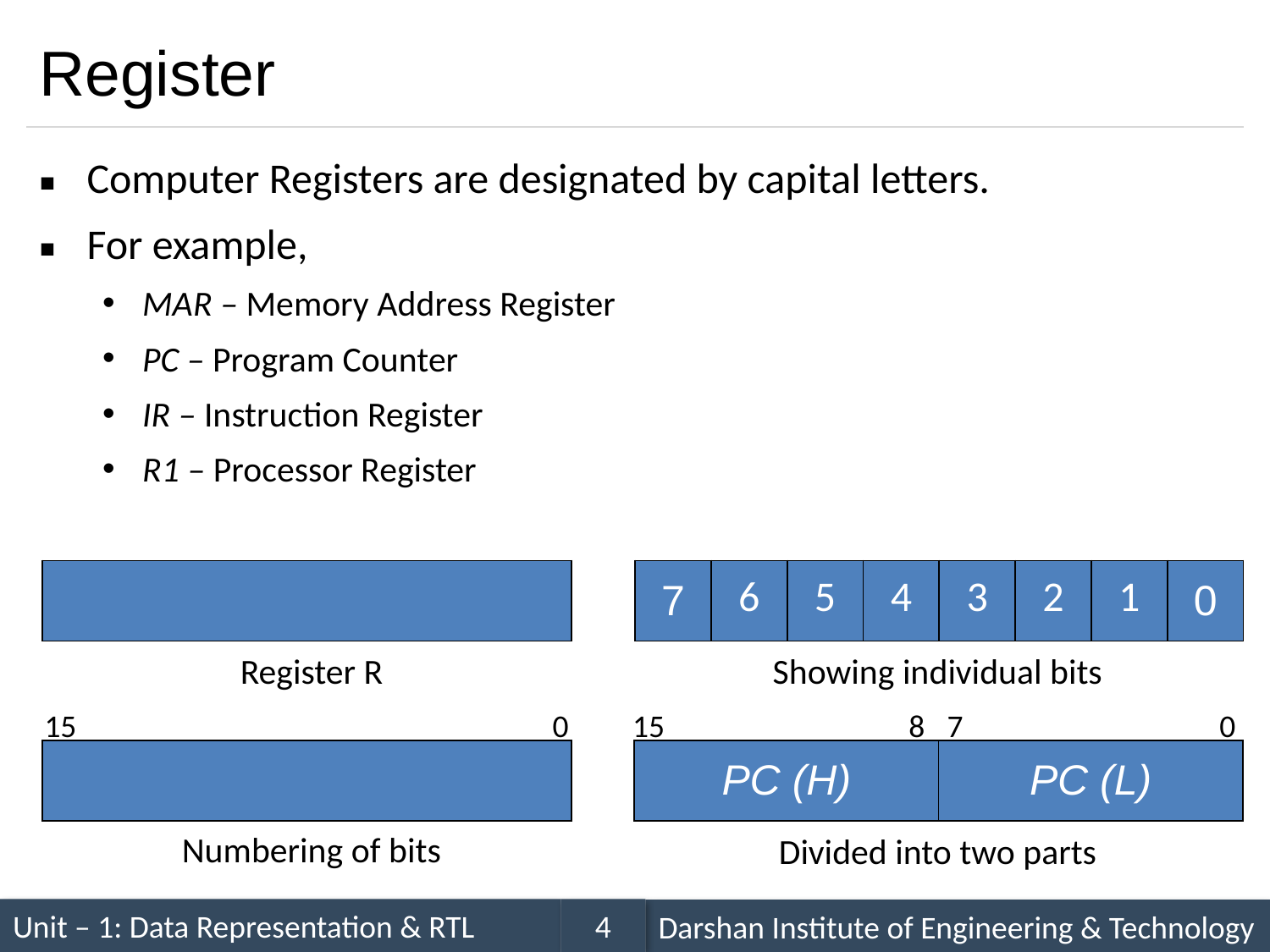

# Register
Computer Registers are designated by capital letters.
For example,
MAR – Memory Address Register
PC – Program Counter
IR – Instruction Register
R1 – Processor Register
|  |
| --- |
| 7 | 6 | 5 | 4 | 3 | 2 | 1 | 0 |
| --- | --- | --- | --- | --- | --- | --- | --- |
Register R
Showing individual bits
15
0
15
8
7
0
|  |
| --- |
| PC (H) | PC (L) |
| --- | --- |
Numbering of bits
Divided into two parts